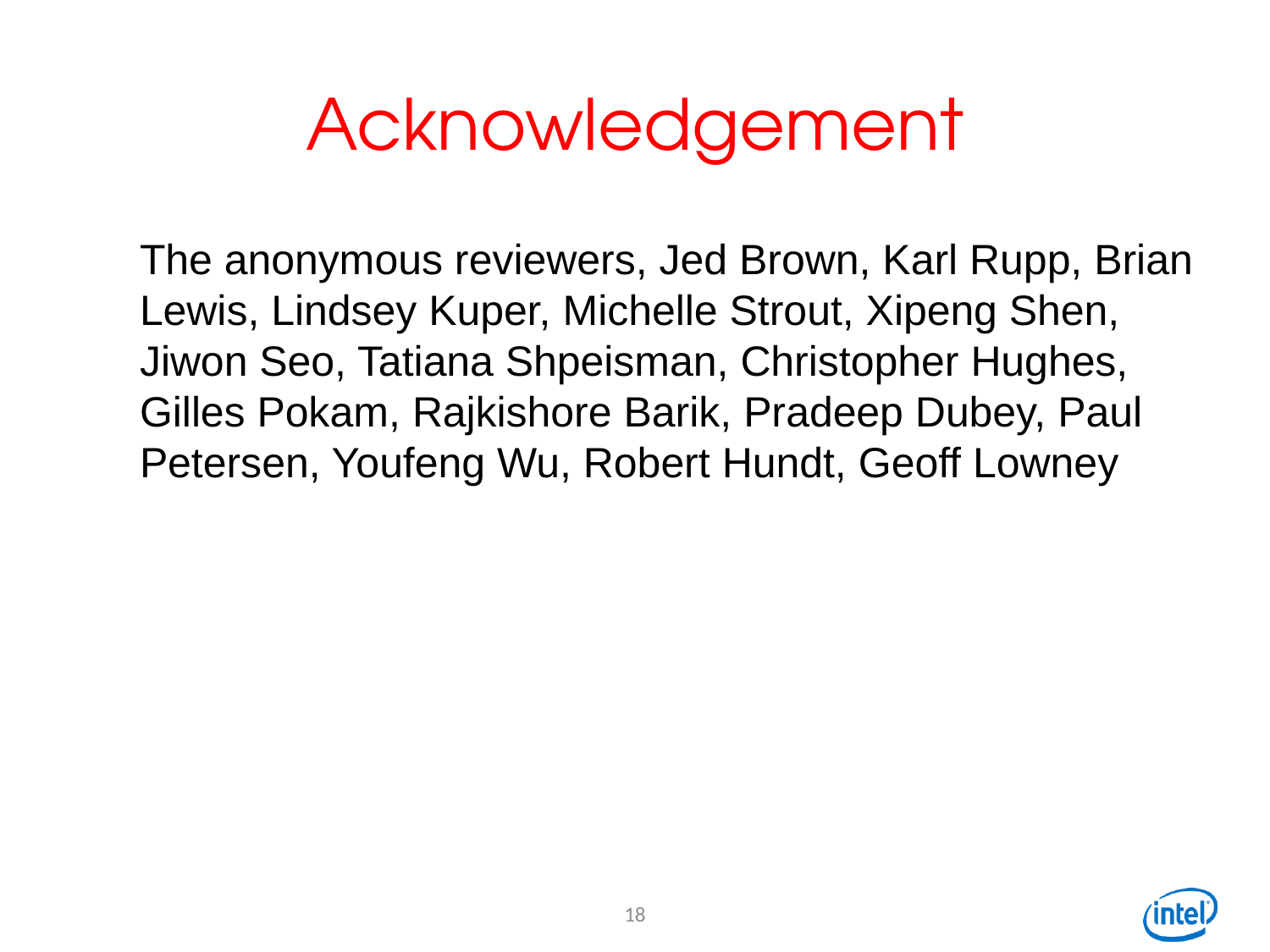

# Acknowledgement
The anonymous reviewers, Jed Brown, Karl Rupp, Brian Lewis, Lindsey Kuper, Michelle Strout, Xipeng Shen, Jiwon Seo, Tatiana Shpeisman, Christopher Hughes, Gilles Pokam, Rajkishore Barik, Pradeep Dubey, Paul Petersen, Youfeng Wu, Robert Hundt, Geoff Lowney

18